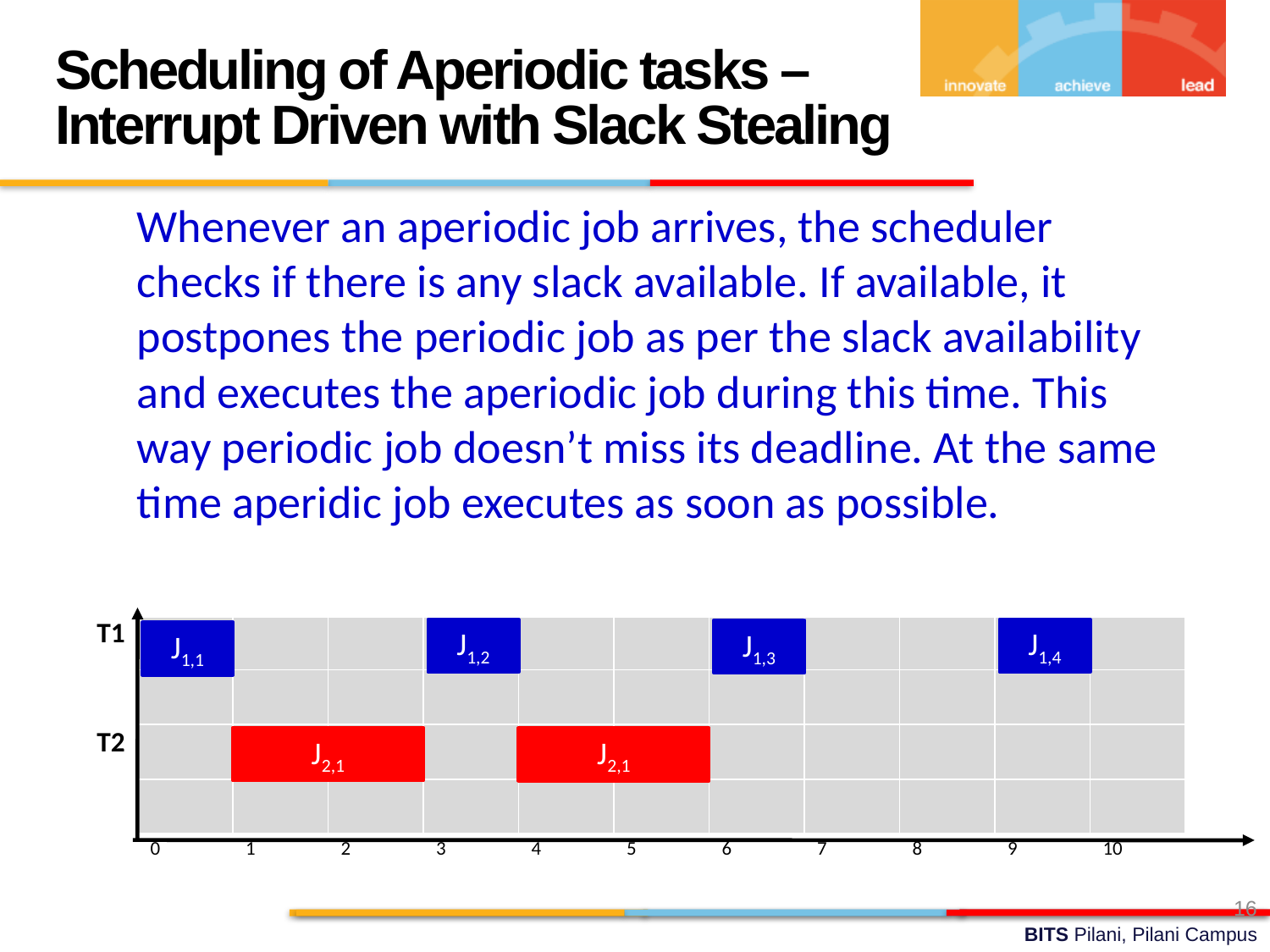

Scheduling of Aperiodic tasks – Interrupt Driven with Slack Stealing
	Whenever an aperiodic job arrives, the scheduler checks if there is any slack available. If available, it postpones the periodic job as per the slack availability and executes the aperiodic job during this time. This way periodic job doesn’t miss its deadline. At the same time aperidic job executes as soon as possible.
|  |  |  |  |  |  |  |  |  |  |  |  |
| --- | --- | --- | --- | --- | --- | --- | --- | --- | --- | --- | --- |
| T1 |  |  |  |  |  |  |  |  |  |  |  |
|  |  |  |  |  |  |  |  |  |  |  |  |
| T2 |  |  |  |  |  |  |  |  |  |  |  |
|  |  |  |  |  |  |  |  |  |  |  |  |
|  | 0 | 1 | 2 | 3 | 4 | 5 | 6 | 7 | 8 | 9 | 10 |
J1,2
J1,4
J1,3
J1,1
J2,1
J2,1
16